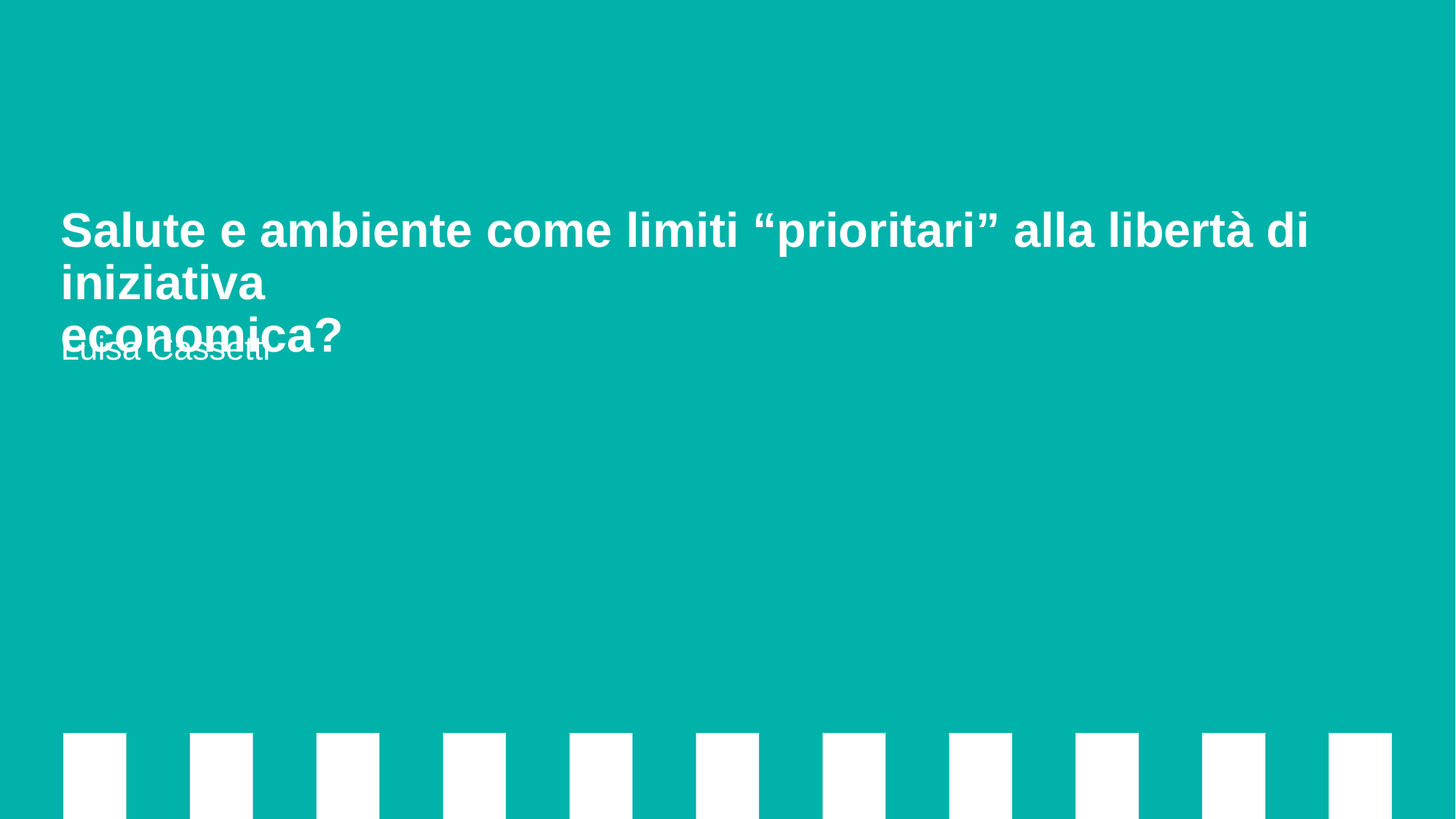

# Salute e ambiente come limiti “prioritari” alla libertà di iniziativa economica?
Luisa Cassetti